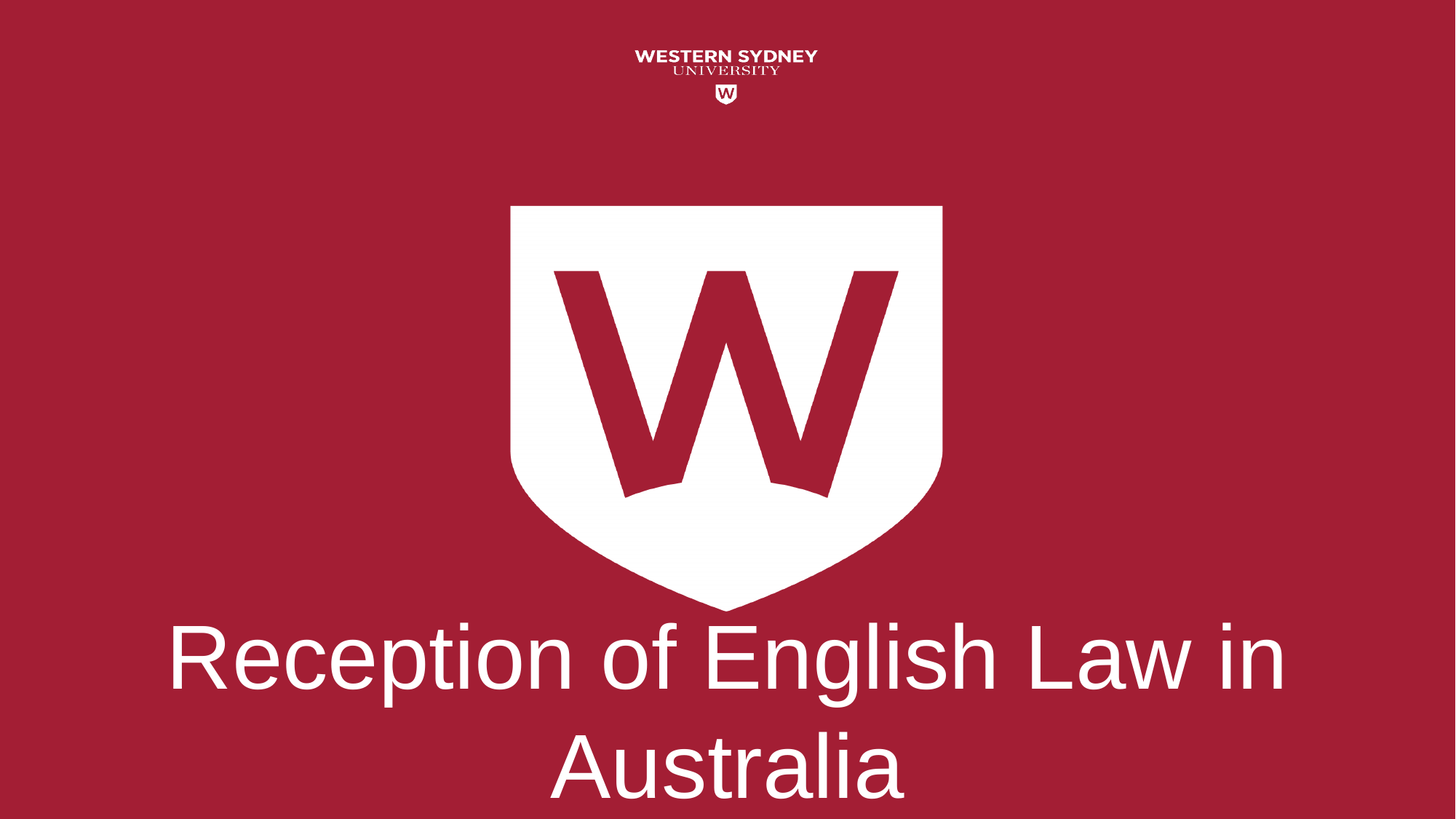

# Reception of English Law in Australia